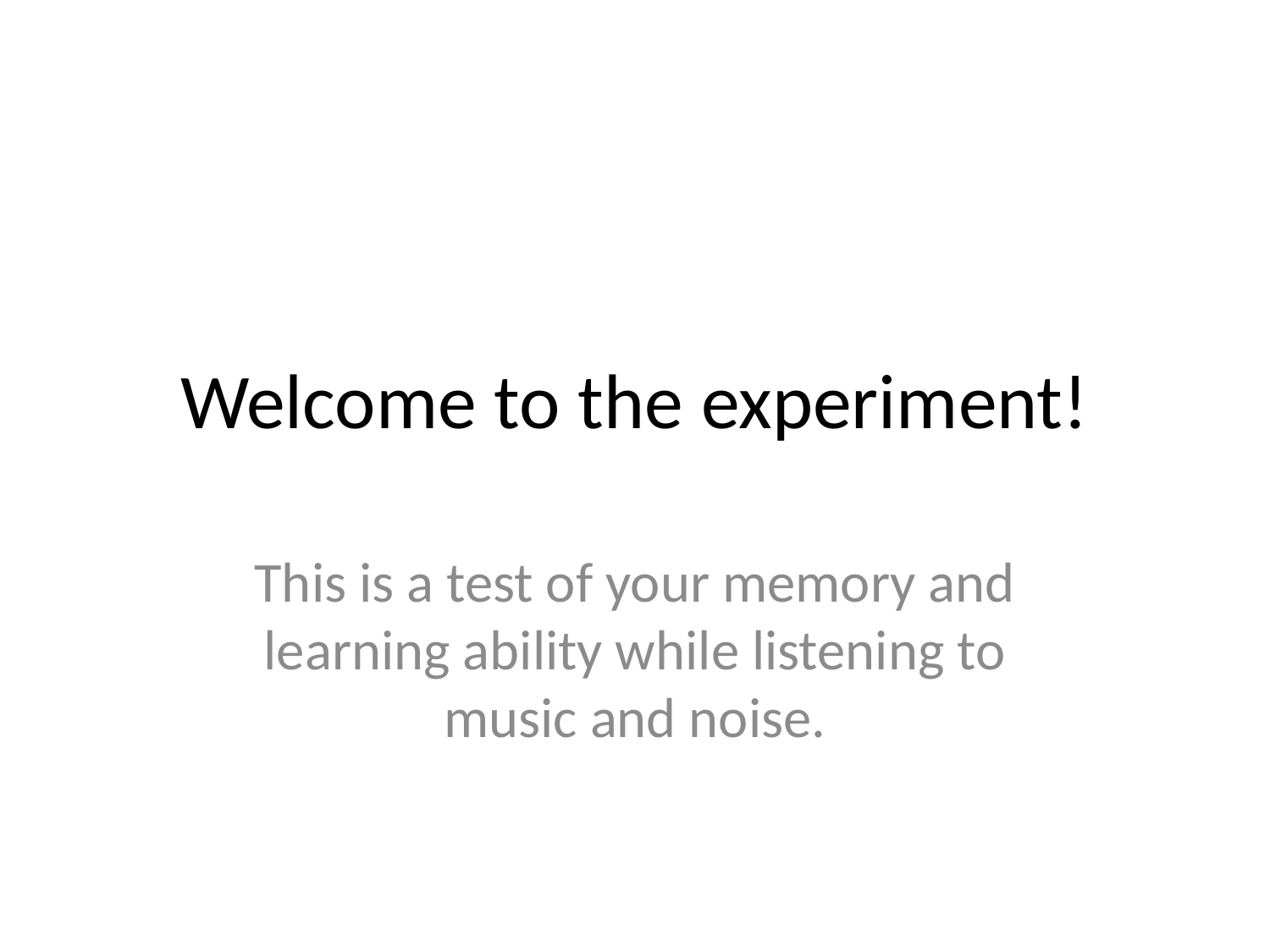

# Welcome to the experiment!
This is a test of your memory and learning ability while listening to music and noise.